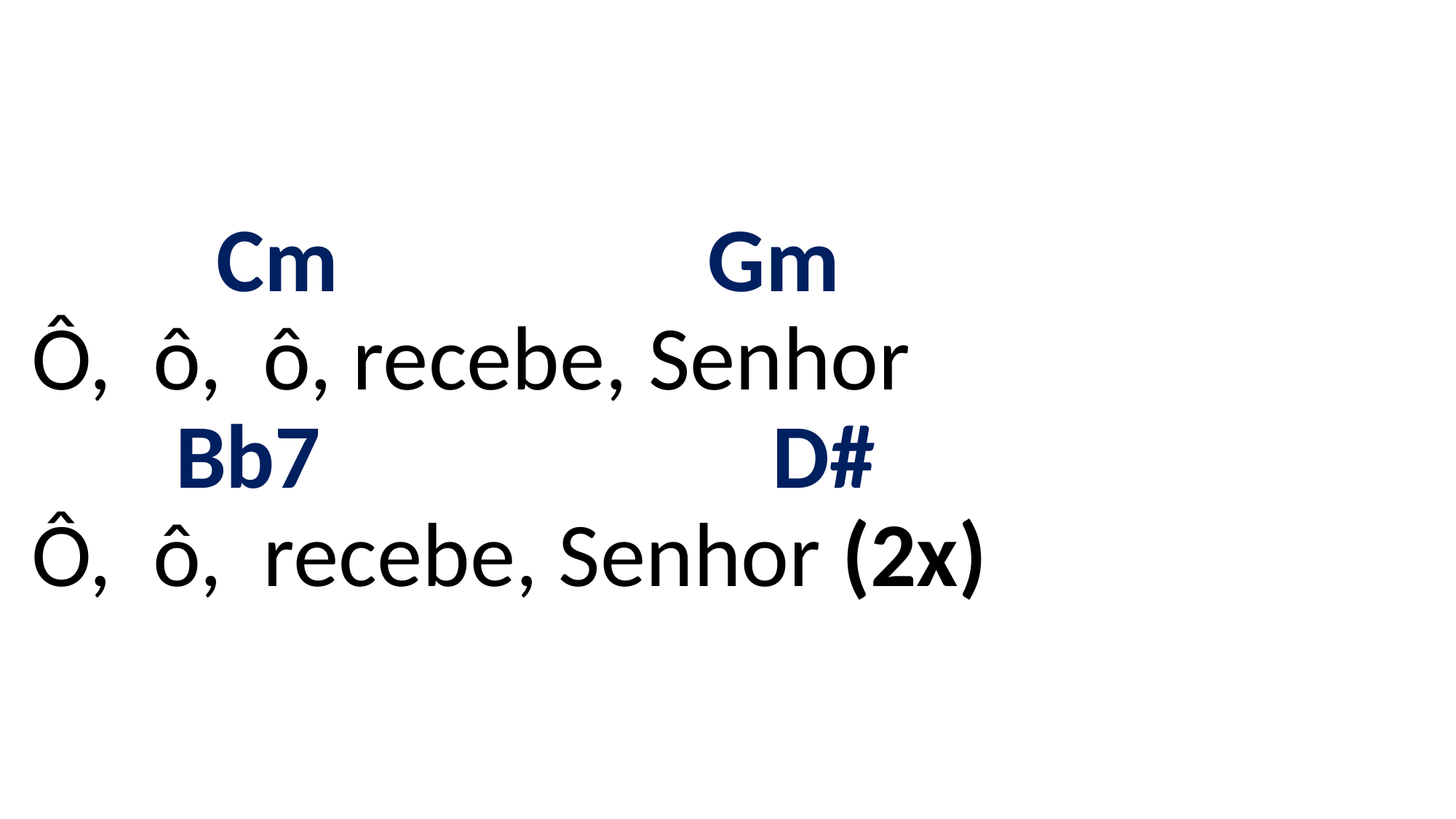

# Cm                  Gm Ô,  ô,  ô, recebe, Senhor Bb7                      D# Ô,  ô,  recebe, Senhor (2x)